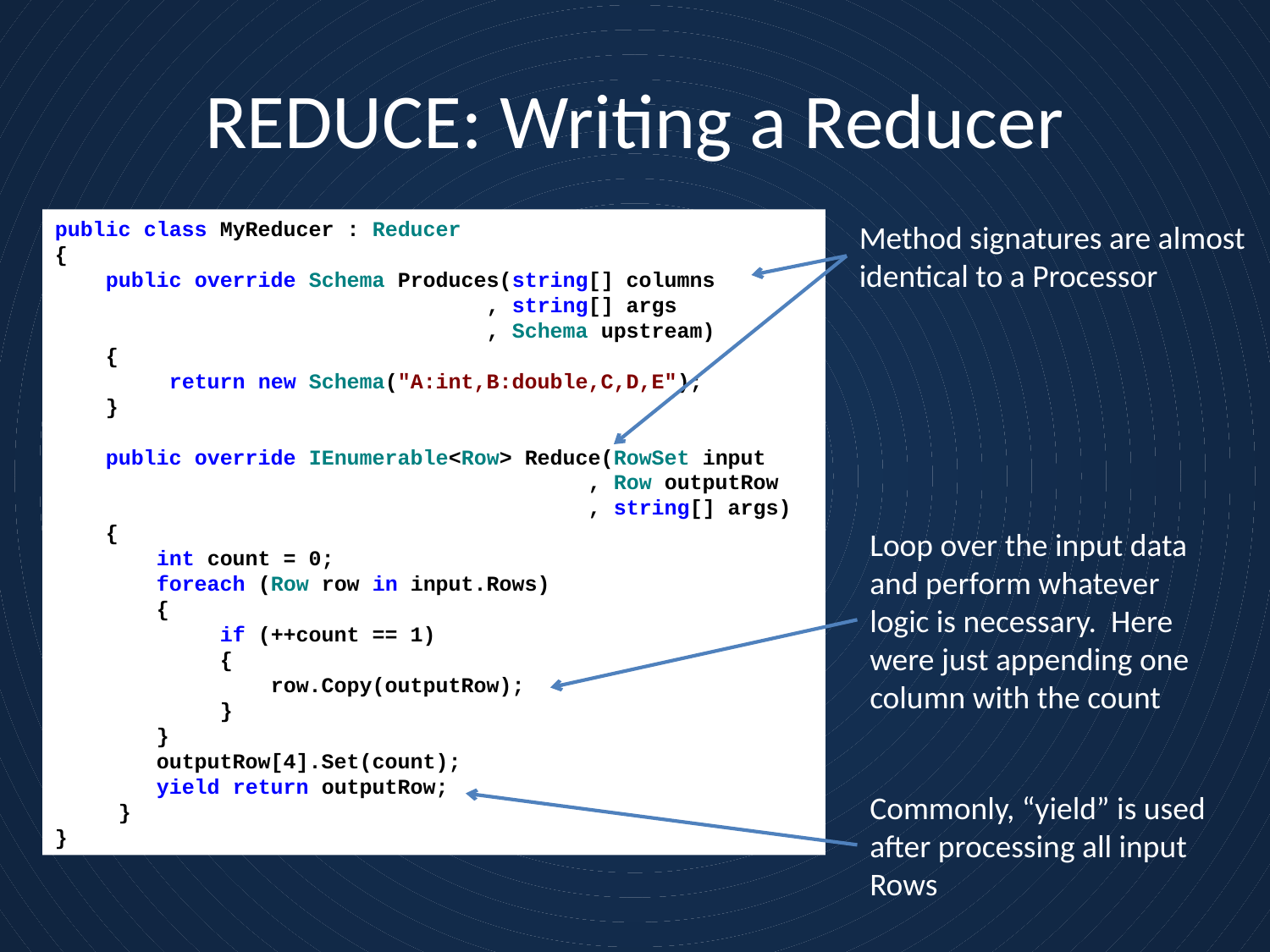

# REDUCE: Writing a Reducer
public class MyReducer : Reducer
{
    public override Schema Produces(string[] columns
                                  , string[] args
     			    , Schema upstream)
    {
         return new Schema("A:int,B:double,C,D,E");
    }

    public override IEnumerable<Row> Reduce(RowSet input
                                          , Row outputRow
				  , string[] args)
    {
        int count = 0;
        foreach (Row row in input.Rows)
        {
             if (++count == 1)
             {
                 row.Copy(outputRow);
             }
        }
        outputRow[4].Set(count);
        yield return outputRow;
     }
}
Method signatures are almost identical to a Processor
Loop over the input data and perform whatever logic is necessary.  Here were just appending one column with the count
Commonly, “yield” is used after processing all input Rows